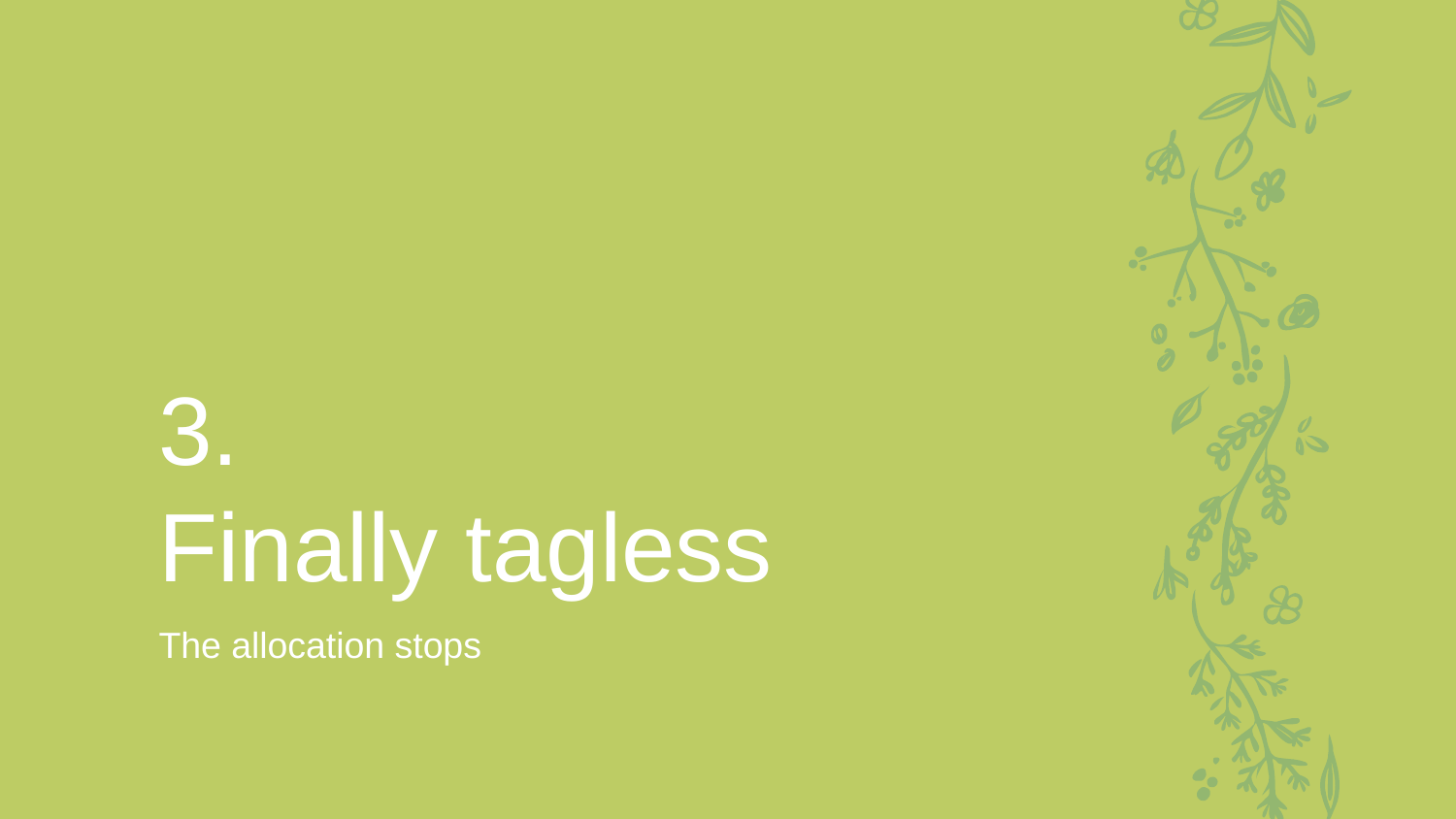

# 3.
Finally tagless
The allocation stops